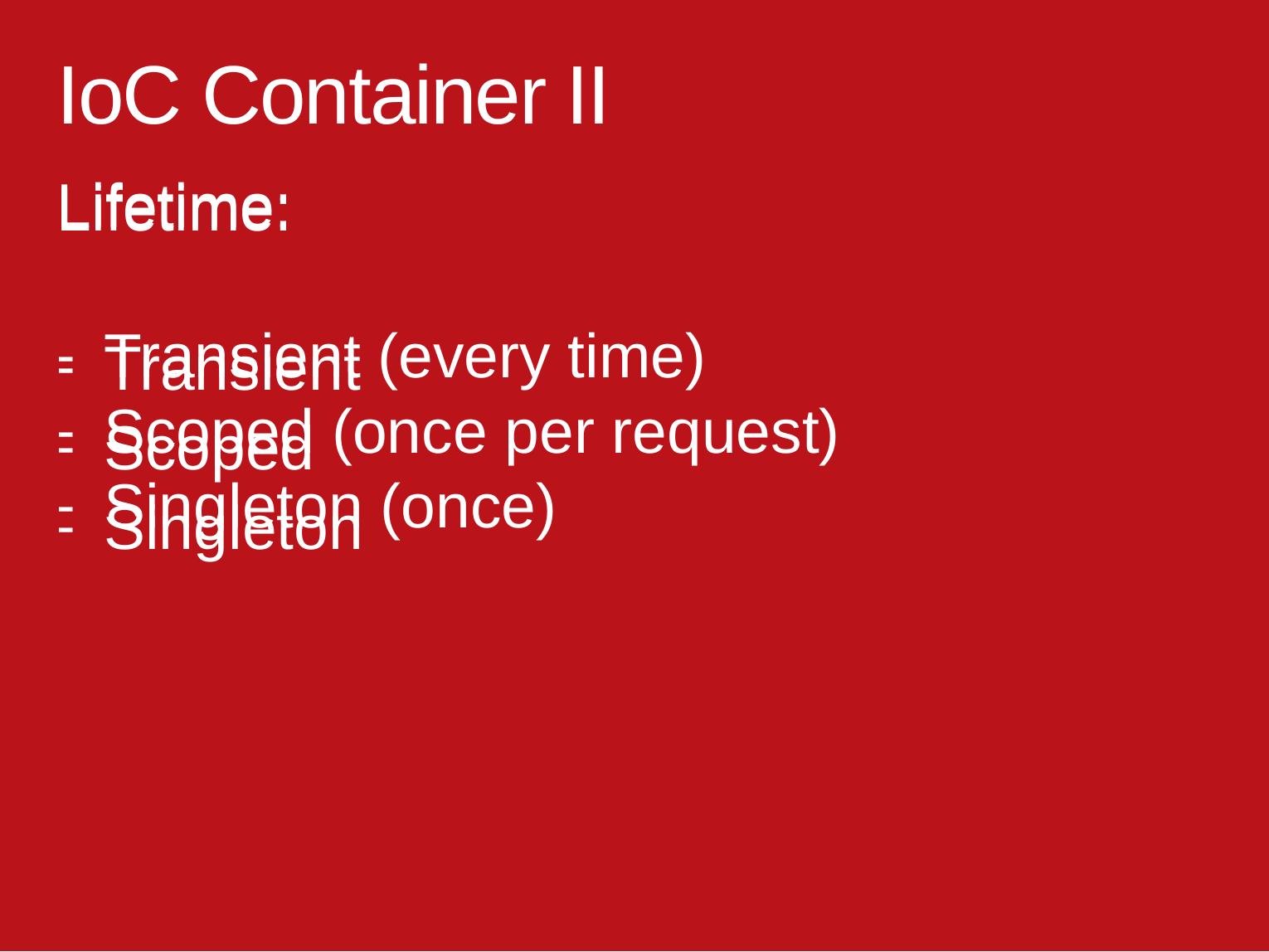

IoC Container II
Lifetime:

Transient (every time)
Scoped (once per request)
Singleton (once)

Lifetime:

Transient
Scoped
Singleton